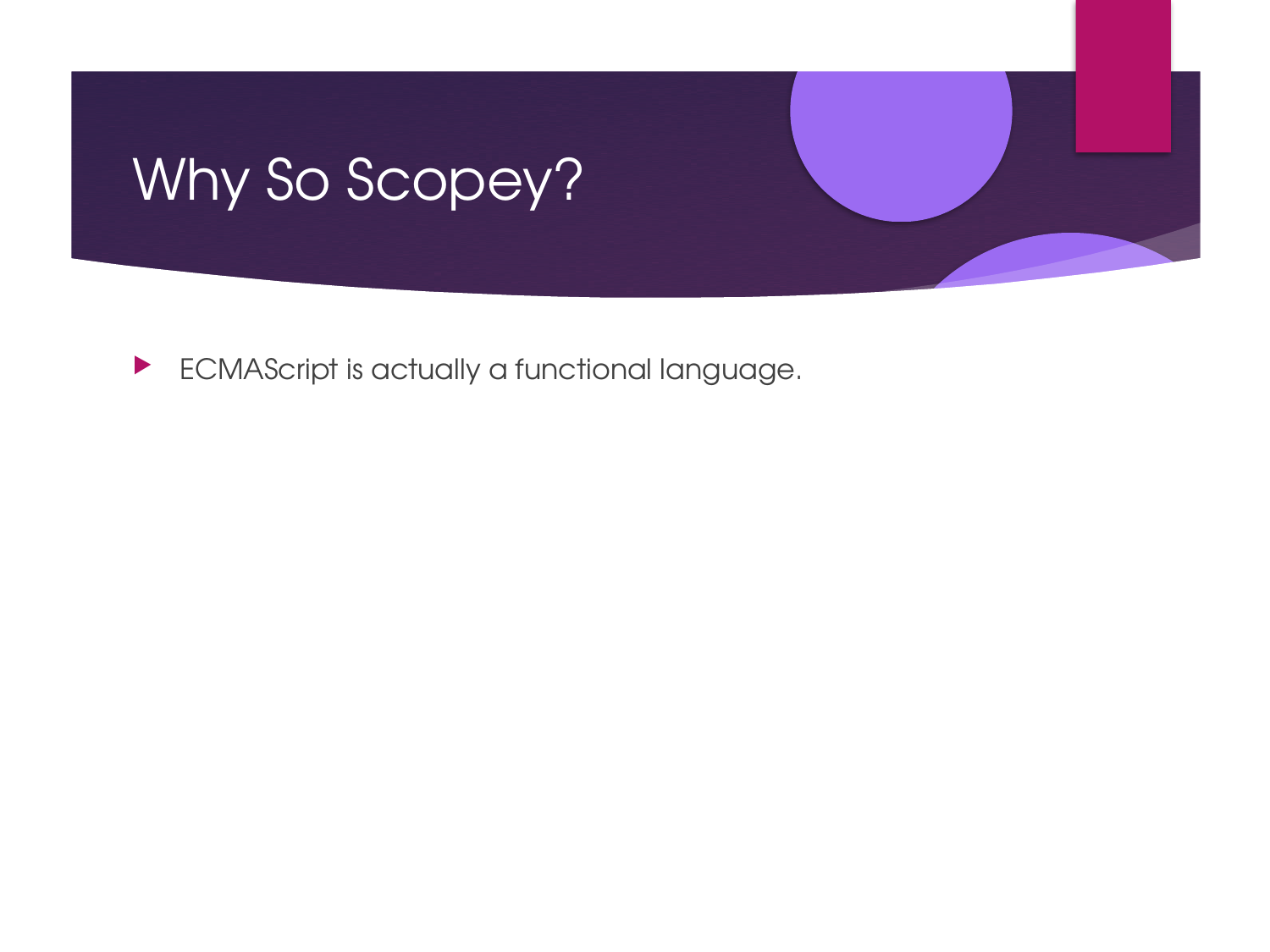

Why So Scopey?
ECMAScript is actually a functional language.